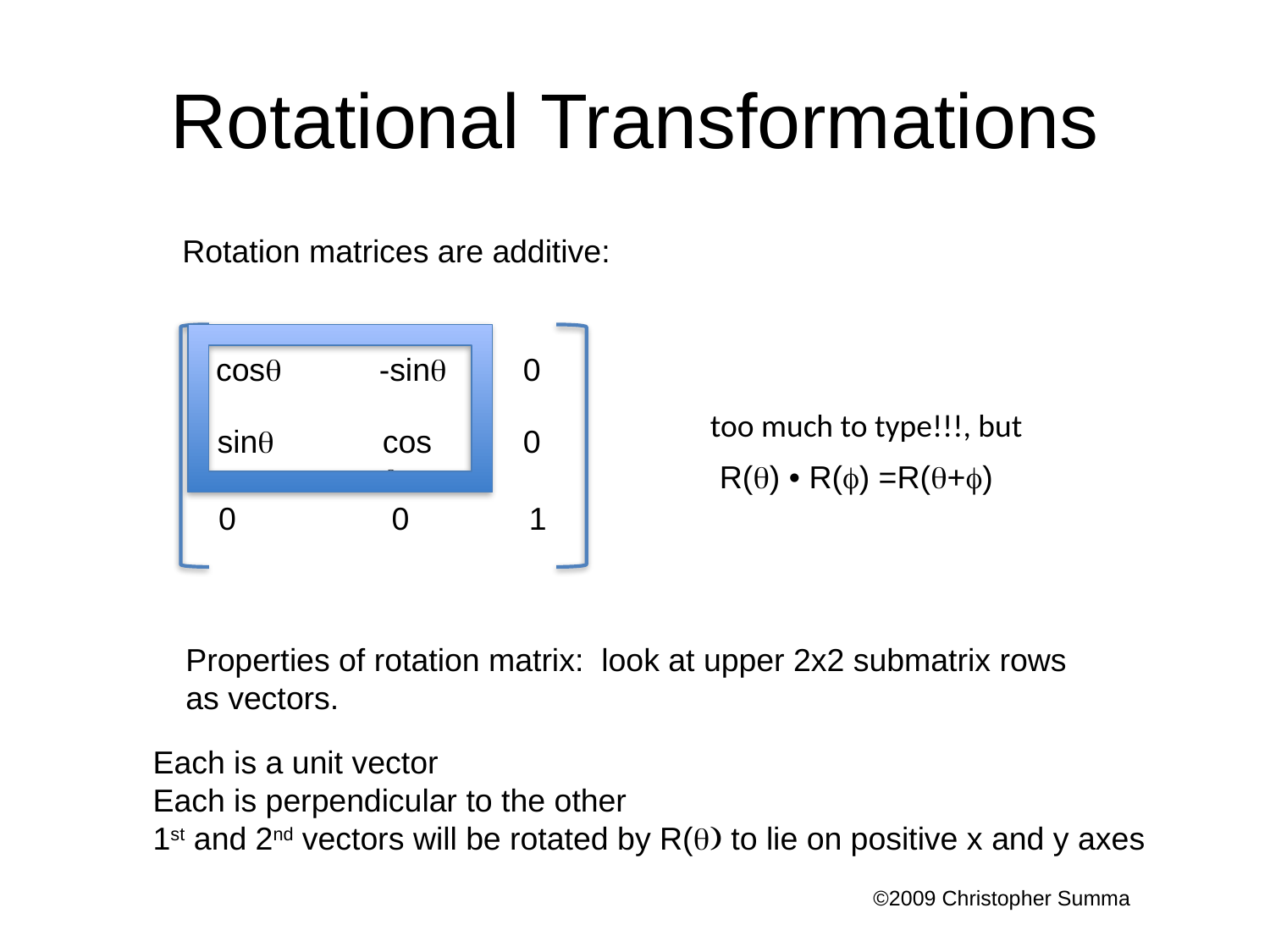

# Rotational Transformations
Rotation matrices are additive:

cosθ
0
-sinθ
too much to type!!!, but
sinθ
0
cosθ

R(θ) • R(φ) =R(θ+φ)
0
1
0
Properties of rotation matrix:  look at upper 2x2 submatrix rows
as vectors.
Each is a unit vector
Each is perpendicular to the other
1st and 2nd vectors will be rotated by R(θ) to lie on positive x and y axes
©2009 Christopher Summa